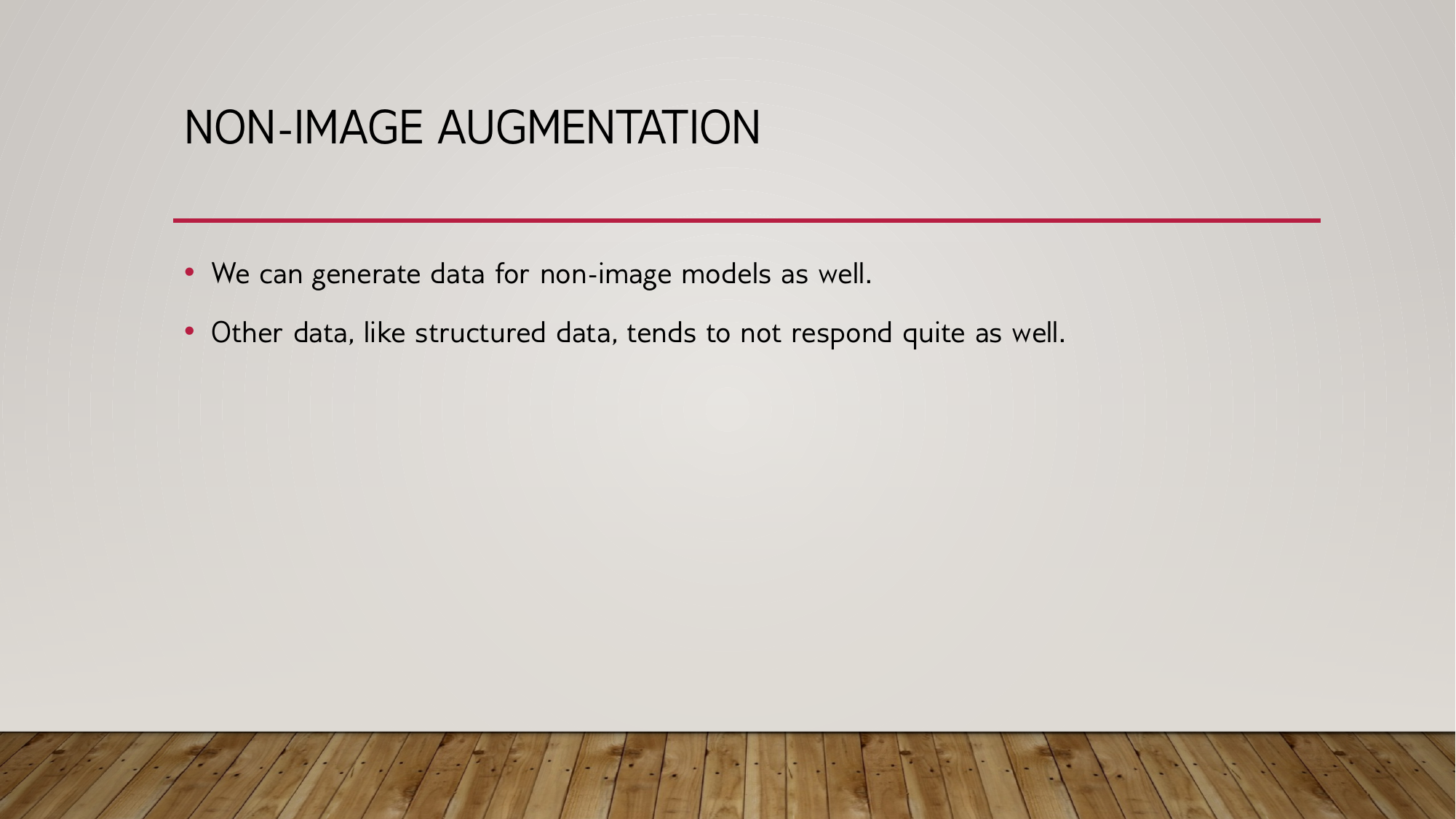

# Non-Image Augmentation
We can generate data for non-image models as well.
Other data, like structured data, tends to not respond quite as well.